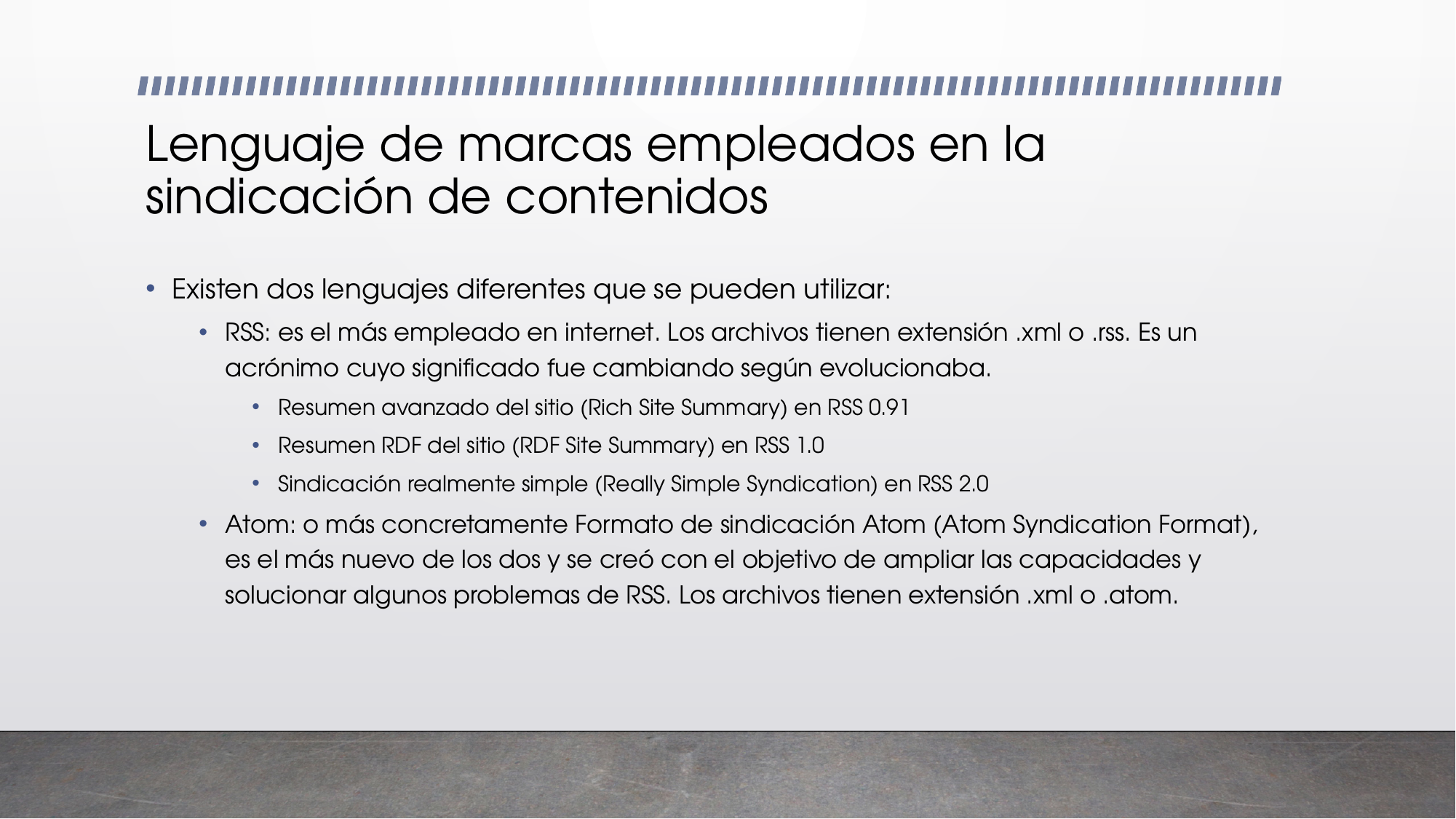

# Lenguaje de marcas empleados en la sindicación de contenidos
Existen dos lenguajes diferentes que se pueden utilizar:
RSS: es el más empleado en internet. Los archivos tienen extensión .xml o .rss. Es un acrónimo cuyo significado fue cambiando según evolucionaba.
Resumen avanzado del sitio (Rich Site Summary) en RSS 0.91
Resumen RDF del sitio (RDF Site Summary) en RSS 1.0
Sindicación realmente simple (Really Simple Syndication) en RSS 2.0
Atom: o más concretamente Formato de sindicación Atom (Atom Syndication Format), es el más nuevo de los dos y se creó con el objetivo de ampliar las capacidades y solucionar algunos problemas de RSS. Los archivos tienen extensión .xml o .atom.